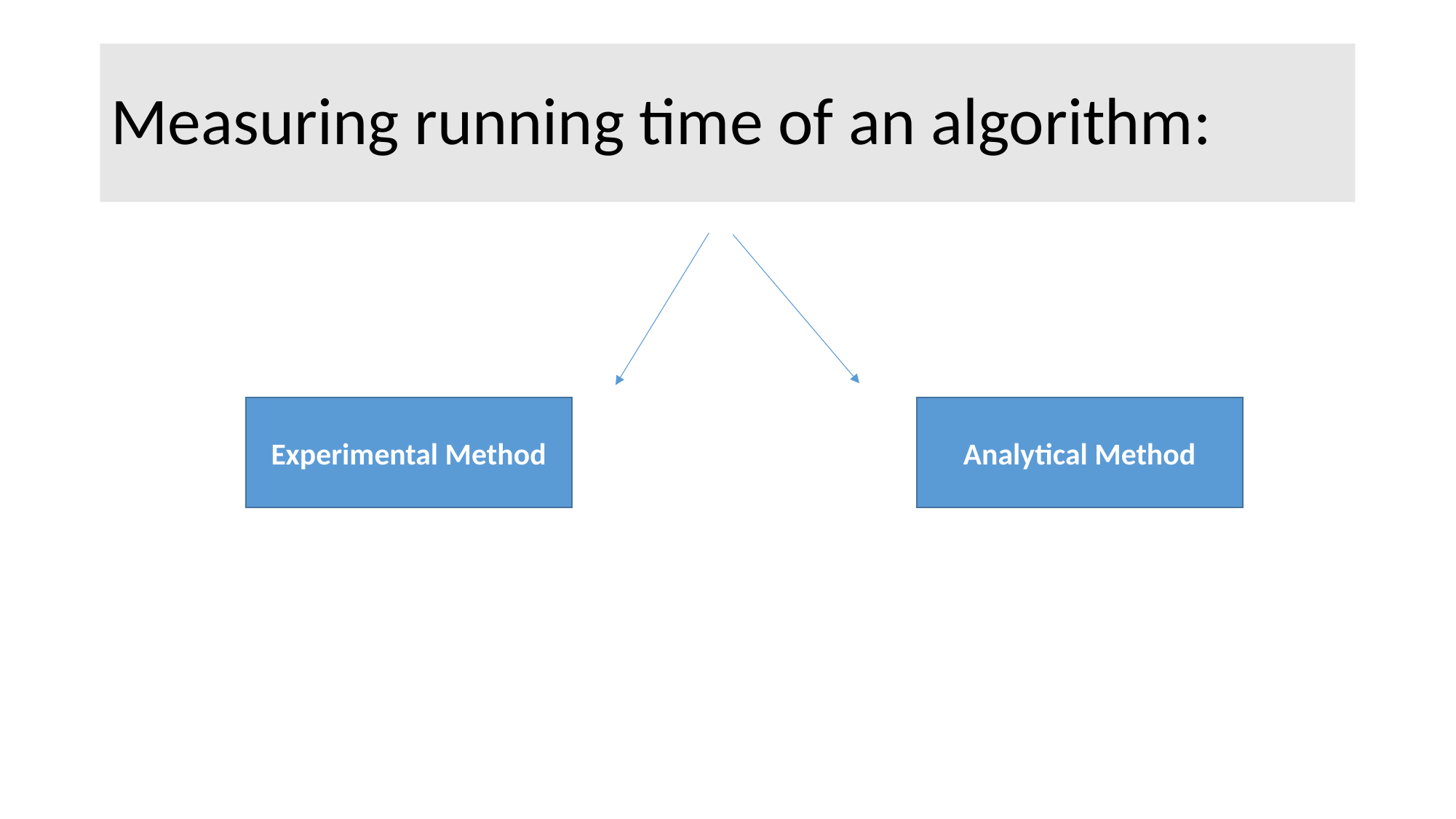

# Measuring running time of an algorithm:
Analytical Method
Experimental Method